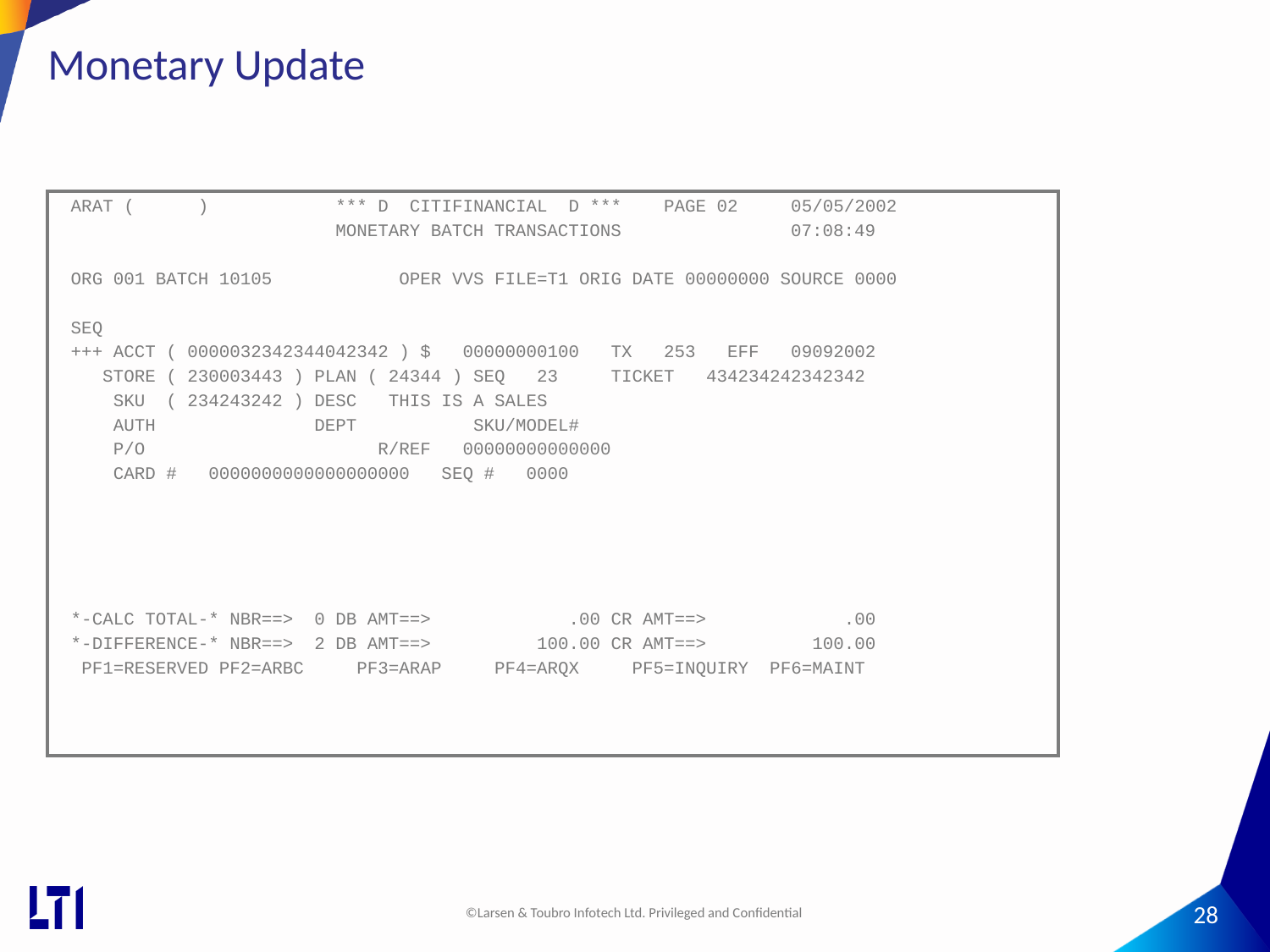

# Monetary Update
| ARAT ( ) \*\*\* D CITIFINANCIAL D \*\*\* PAGE 02 05/05/2002 MONETARY BATCH TRANSACTIONS 07:08:49 ORG 001 BATCH 10105 OPER VVS FILE=T1 ORIG DATE 00000000 SOURCE 0000 SEQ +++ ACCT ( 0000032342344042342 ) $ 00000000100 TX 253 EFF 09092002 STORE ( 230003443 ) PLAN ( 24344 ) SEQ 23 TICKET 434234242342342 SKU ( 234243242 ) DESC THIS IS A SALES AUTH DEPT SKU/MODEL# P/O R/REF 00000000000000 CARD # 0000000000000000000 SEQ # 0000 \*-CALC TOTAL-\* NBR==> 0 DB AMT==> .00 CR AMT==> .00 \*-DIFFERENCE-\* NBR==> 2 DB AMT==> 100.00 CR AMT==> 100.00 PF1=RESERVED PF2=ARBC PF3=ARAP PF4=ARQX PF5=INQUIRY PF6=MAINT |
| --- |